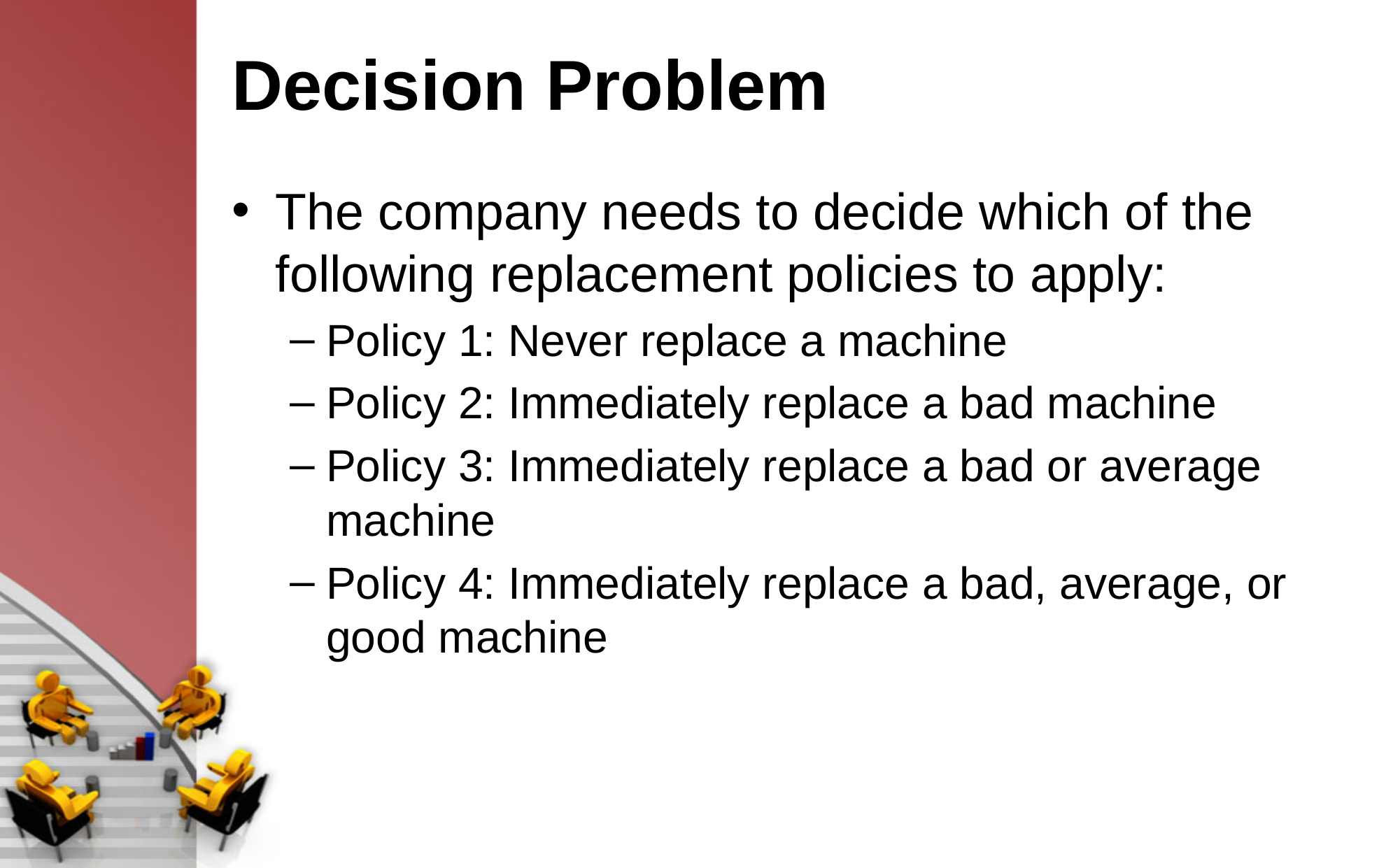

# Decision Problem
The company needs to decide which of the following replacement policies to apply:
Policy 1: Never replace a machine
Policy 2: Immediately replace a bad machine
Policy 3: Immediately replace a bad or average machine
Policy 4: Immediately replace a bad, average, or good machine